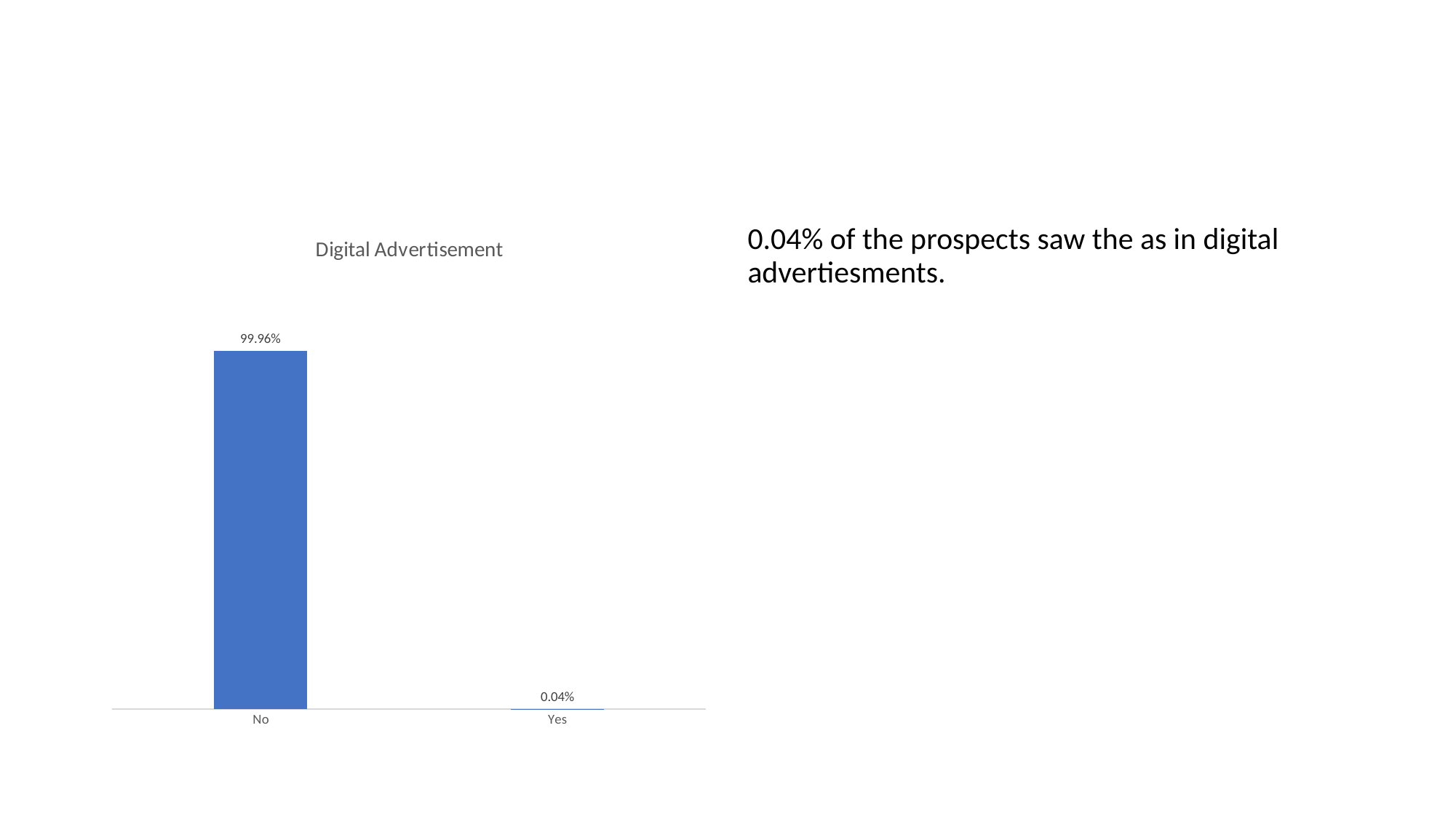

#

### Chart: Digital Advertisement

| Category | Percentage |
|---|---|
| No | 0.9995670995670995 |
| Yes | 0.0004329004329004329 |
0.04% of the prospects saw the as in digital advertiesments.